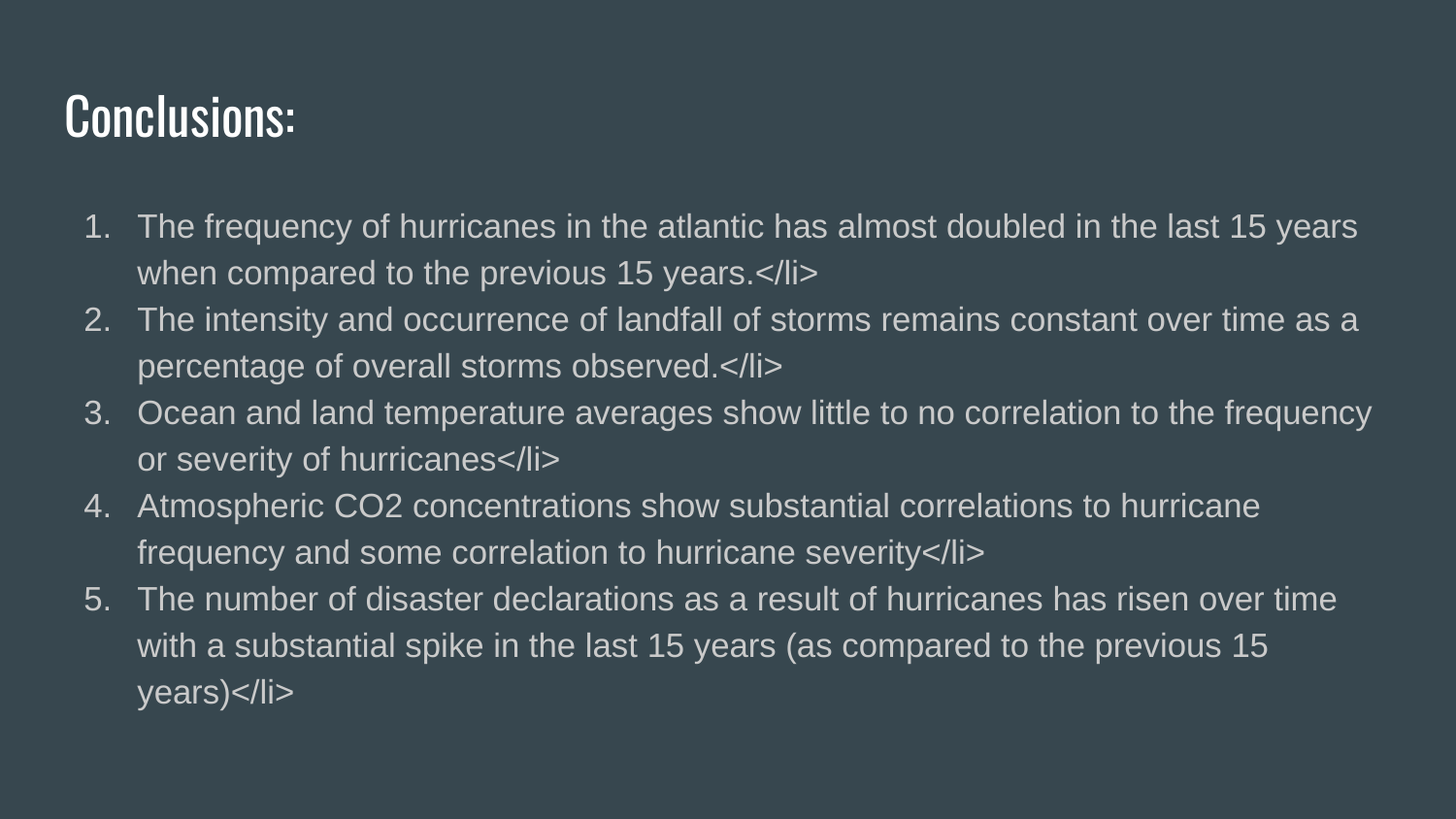

# Conclusions:
The frequency of hurricanes in the atlantic has almost doubled in the last 15 years when compared to the previous 15 years.</li>
The intensity and occurrence of landfall of storms remains constant over time as a percentage of overall storms observed.</li>
Ocean and land temperature averages show little to no correlation to the frequency or severity of hurricanes</li>
Atmospheric CO2 concentrations show substantial correlations to hurricane frequency and some correlation to hurricane severity</li>
The number of disaster declarations as a result of hurricanes has risen over time with a substantial spike in the last 15 years (as compared to the previous 15 years)</li>